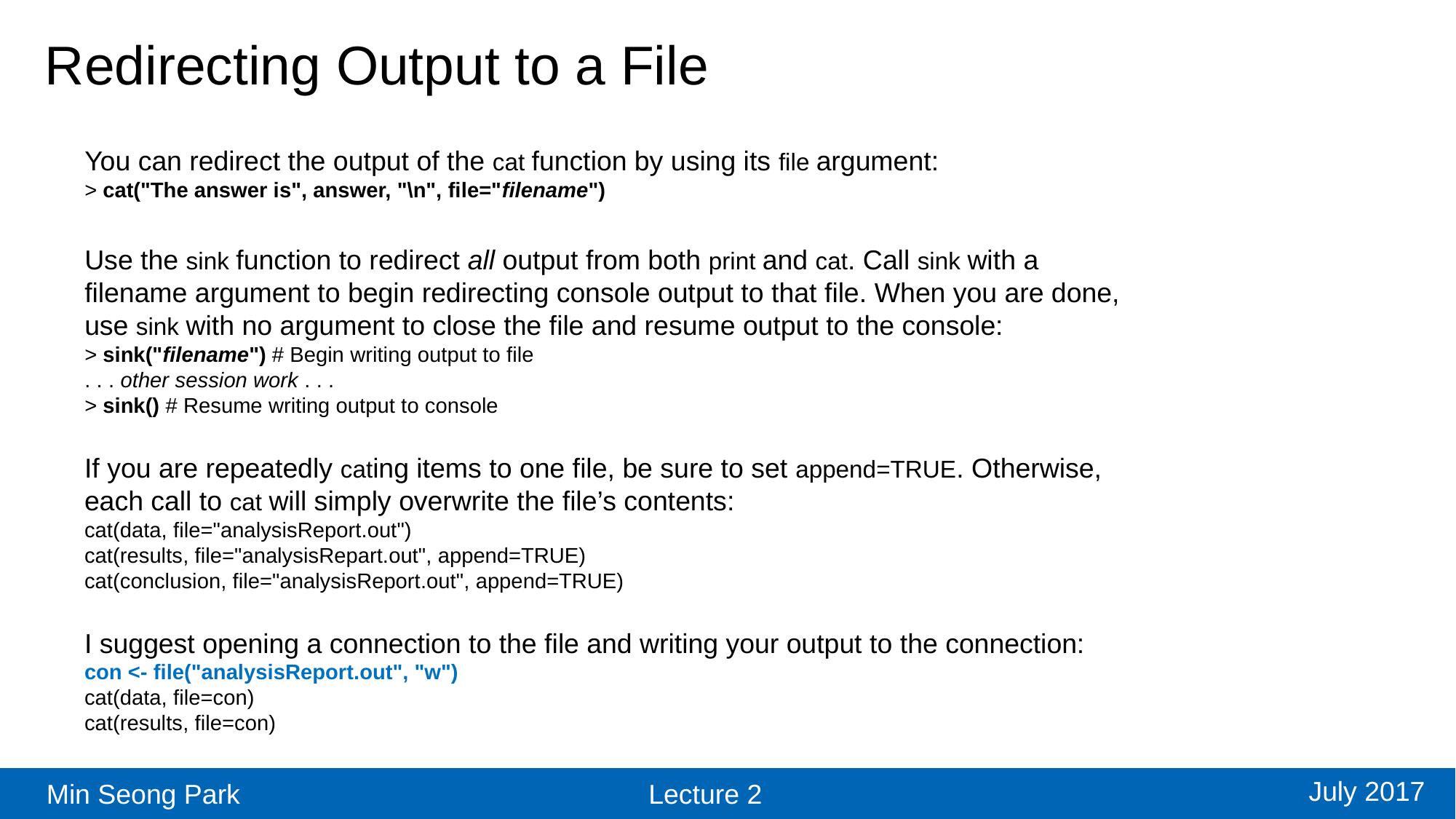

Redirecting Output to a File
You can redirect the output of the cat function by using its file argument:
> cat("The answer is", answer, "\n", file="filename")
Use the sink function to redirect all output from both print and cat. Call sink with a
filename argument to begin redirecting console output to that file. When you are done,
use sink with no argument to close the file and resume output to the console:
> sink("filename") # Begin writing output to file
. . . other session work . . .
> sink() # Resume writing output to console
If you are repeatedly cating items to one file, be sure to set append=TRUE. Otherwise,
each call to cat will simply overwrite the file’s contents:
cat(data, file="analysisReport.out")
cat(results, file="analysisRepart.out", append=TRUE)
cat(conclusion, file="analysisReport.out", append=TRUE)
I suggest opening a connection to the file and writing your output to the connection:
con <- file("analysisReport.out", "w")
cat(data, file=con)
cat(results, file=con)

July 2017
Min Seong Park
Lecture 2